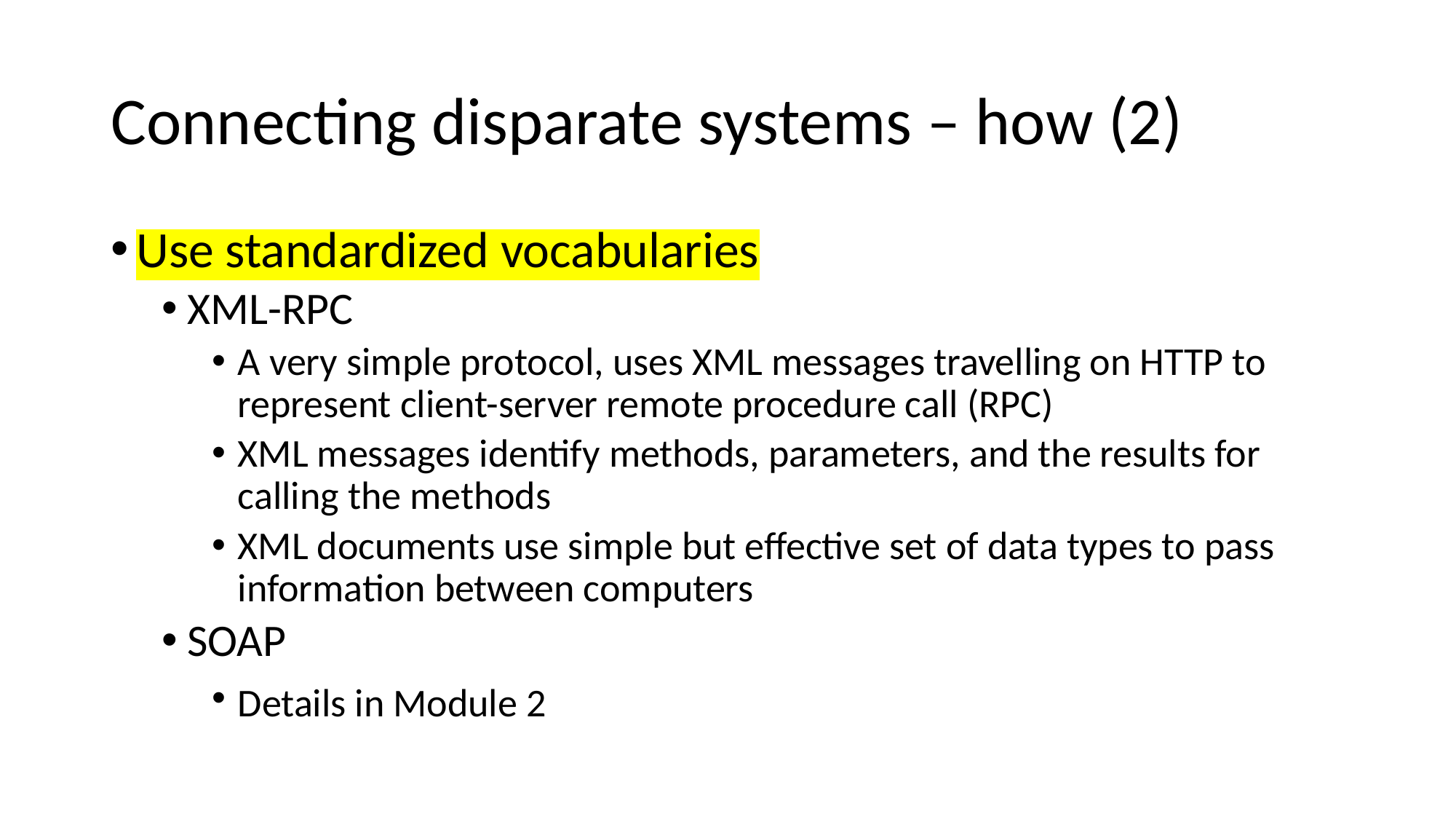

# Connecting disparate systems – how (2)
Use standardized vocabularies
XML-RPC
A very simple protocol, uses XML messages travelling on HTTP to represent client-server remote procedure call (RPC)
XML messages identify methods, parameters, and the results for calling the methods
XML documents use simple but effective set of data types to pass information between computers
SOAP
Details in Module 2